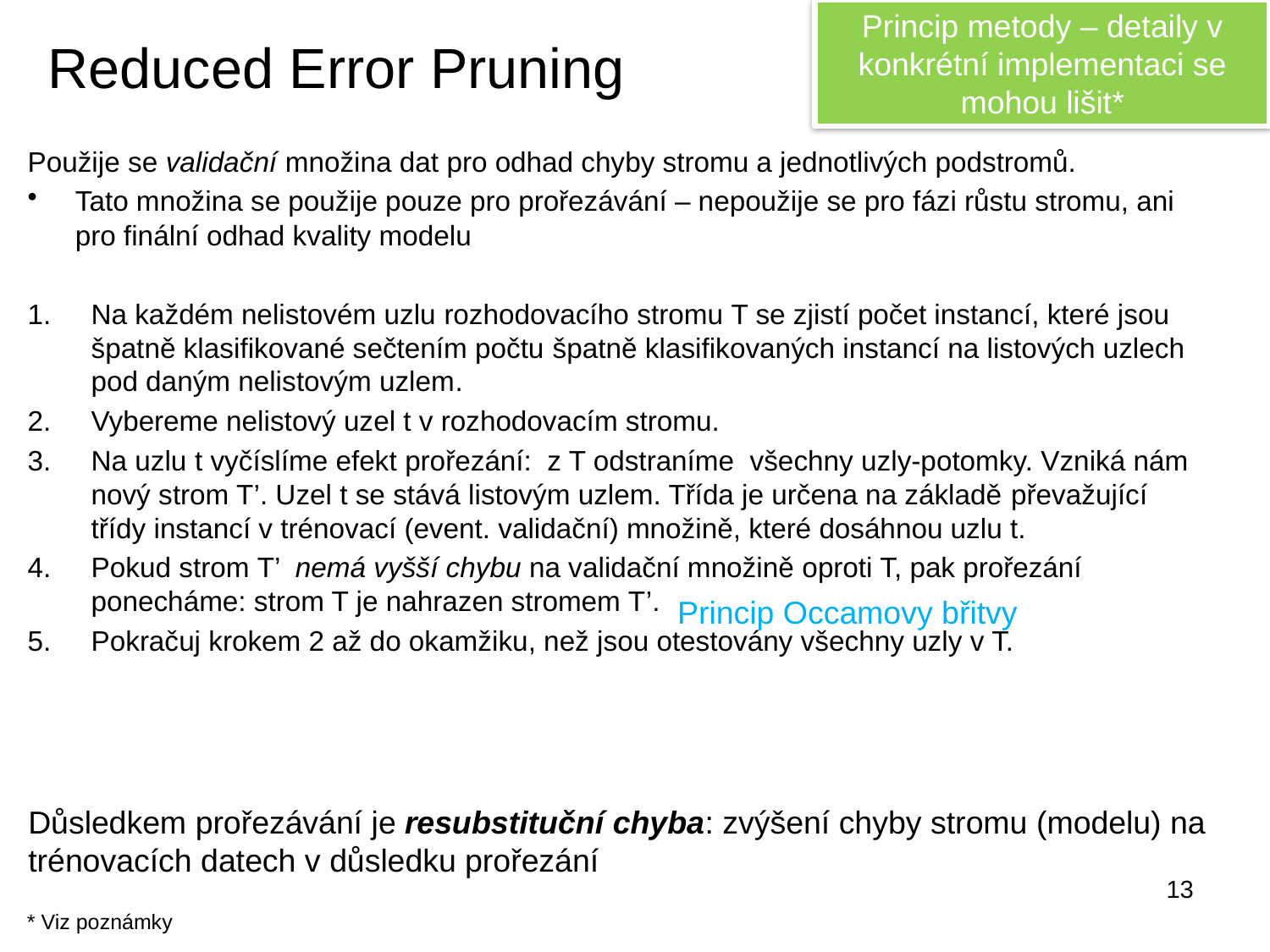

Princip metody – detaily v konkrétní implementaci se mohou lišit*
# Reduced Error Pruning
Použije se validační množina dat pro odhad chyby stromu a jednotlivých podstromů.
Tato množina se použije pouze pro prořezávání – nepoužije se pro fázi růstu stromu, ani pro finální odhad kvality modelu

Na každém nelistovém uzlu rozhodovacího stromu T se zjistí počet instancí, které jsou špatně klasifikované sečtením počtu špatně klasifikovaných instancí na listových uzlech pod daným nelistovým uzlem.
Vybereme nelistový uzel t v rozhodovacím stromu.
Na uzlu t vyčíslíme efekt prořezání:  z T odstraníme  všechny uzly-potomky. Vzniká nám nový strom T’. Uzel t se stává listovým uzlem. Třída je určena na základě převažující třídy instancí v trénovací (event. validační) množině, které dosáhnou uzlu t.
Pokud strom T’  nemá vyšší chybu na validační množině oproti T, pak prořezání ponecháme: strom T je nahrazen stromem T’.
Pokračuj krokem 2 až do okamžiku, než jsou otestovány všechny uzly v T.
Princip Occamovy břitvy
Důsledkem prořezávání je resubstituční chyba: zvýšení chyby stromu (modelu) na trénovacích datech v důsledku prořezání
13
* Viz poznámky